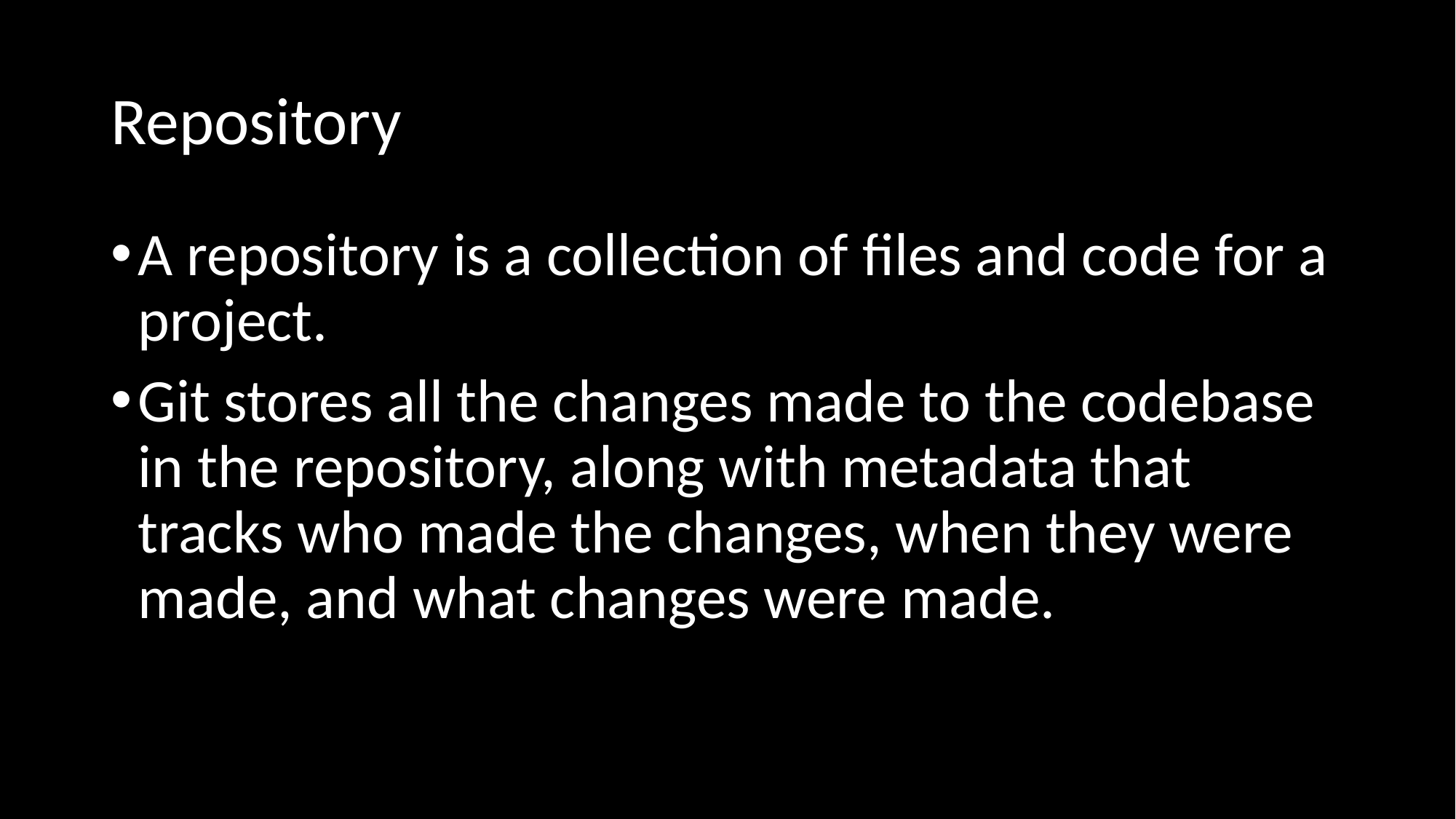

# Repository
A repository is a collection of files and code for a project.
Git stores all the changes made to the codebase in the repository, along with metadata that tracks who made the changes, when they were made, and what changes were made.